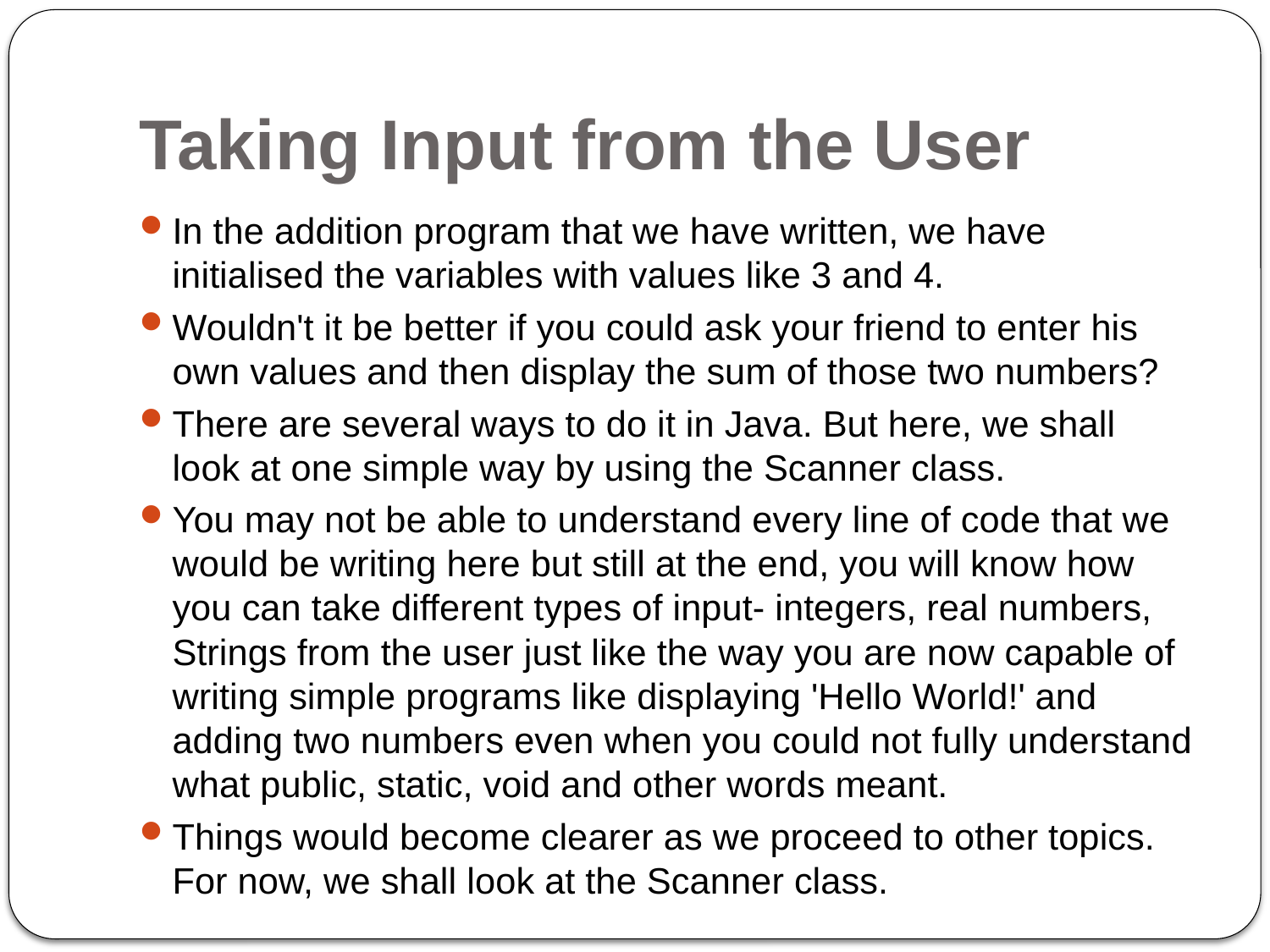

# Taking Input from the User
In the addition program that we have written, we have initialised the variables with values like 3 and 4.
Wouldn't it be better if you could ask your friend to enter his own values and then display the sum of those two numbers?
There are several ways to do it in Java. But here, we shall look at one simple way by using the Scanner class.
You may not be able to understand every line of code that we would be writing here but still at the end, you will know how you can take different types of input- integers, real numbers, Strings from the user just like the way you are now capable of writing simple programs like displaying 'Hello World!' and adding two numbers even when you could not fully understand what public, static, void and other words meant.
Things would become clearer as we proceed to other topics. For now, we shall look at the Scanner class.